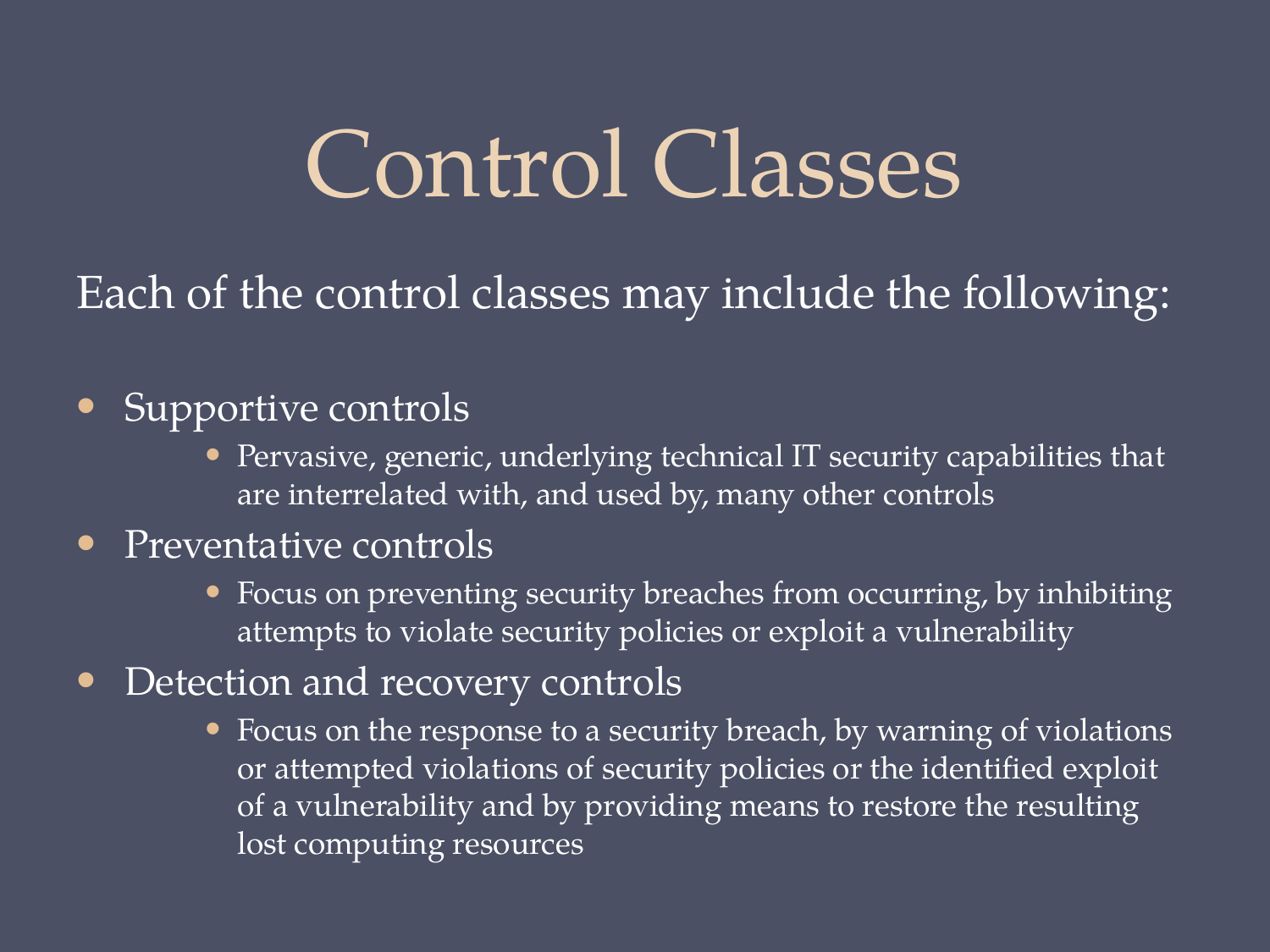

# Control Classes
Each of the control classes may include the following:

Supportive controls
Pervasive, generic, underlying technical IT security capabilities that are interrelated with, and used by, many other controls
Preventative controls
Focus on preventing security breaches from occurring, by inhibiting attempts to violate security policies or exploit a vulnerability
Detection and recovery controls
Focus on the response to a security breach, by warning of violations or attempted violations of security policies or the identified exploit of a vulnerability and by providing means to restore the resulting lost computing resources